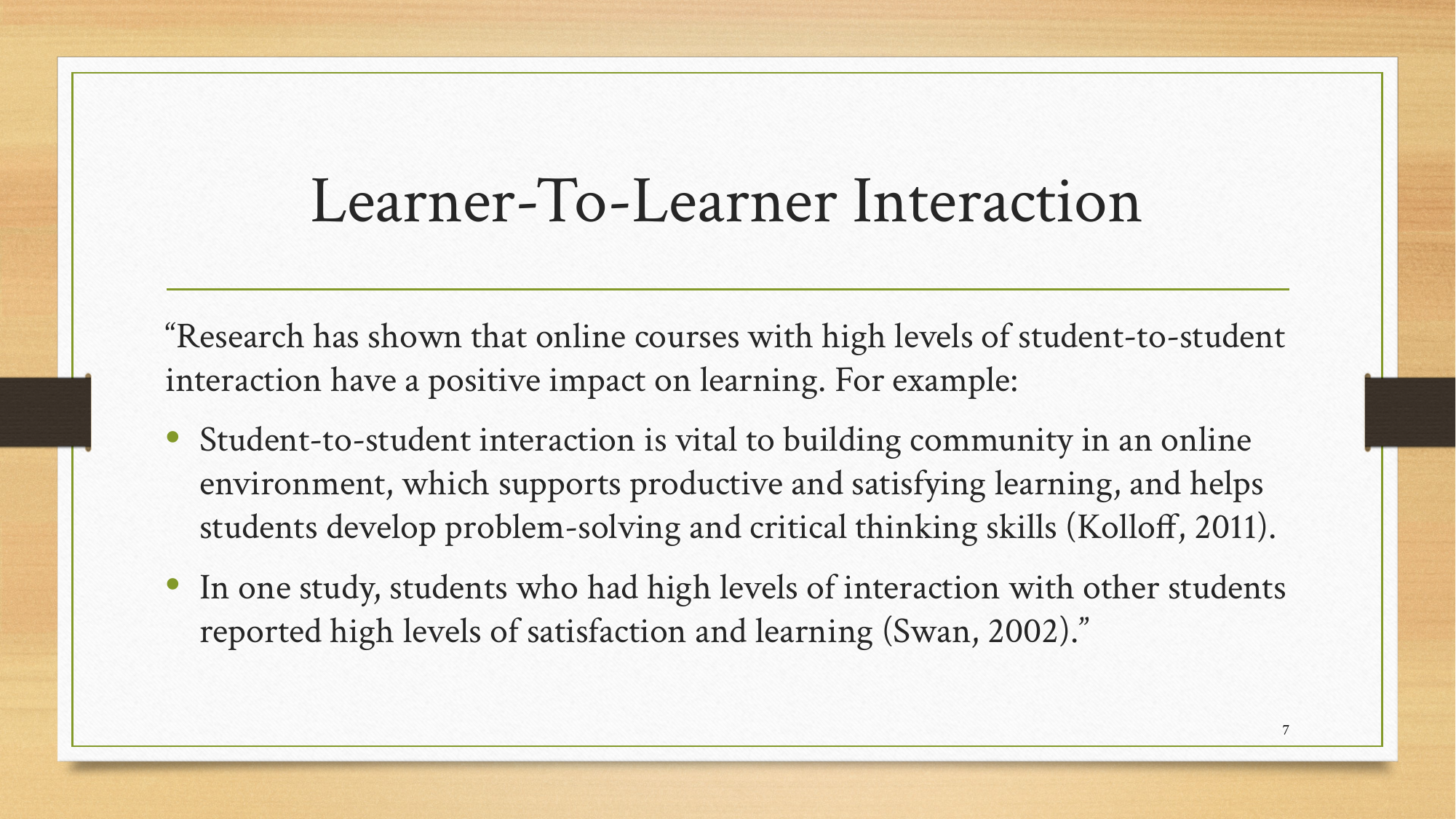

# Learner-To-Learner Interaction
“Research has shown that online courses with high levels of student-to-student interaction have a positive impact on learning. For example:
Student-to-student interaction is vital to building community in an online environment, which supports productive and satisfying learning, and helps students develop problem-solving and critical thinking skills (Kolloff, 2011).
In one study, students who had high levels of interaction with other students reported high levels of satisfaction and learning (Swan, 2002).”

7